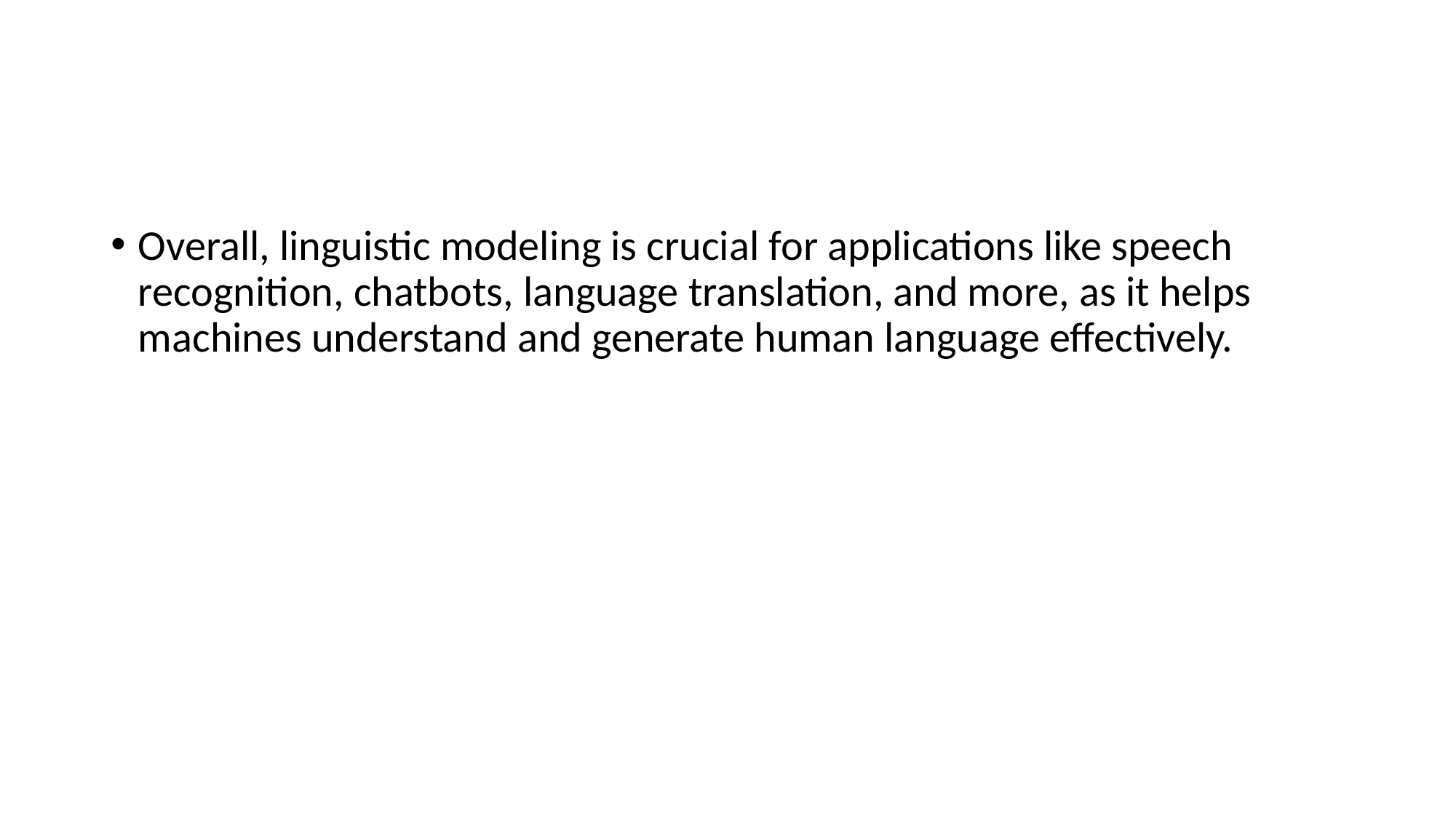

#
Overall, linguistic modeling is crucial for applications like speech recognition, chatbots, language translation, and more, as it helps machines understand and generate human language effectively.